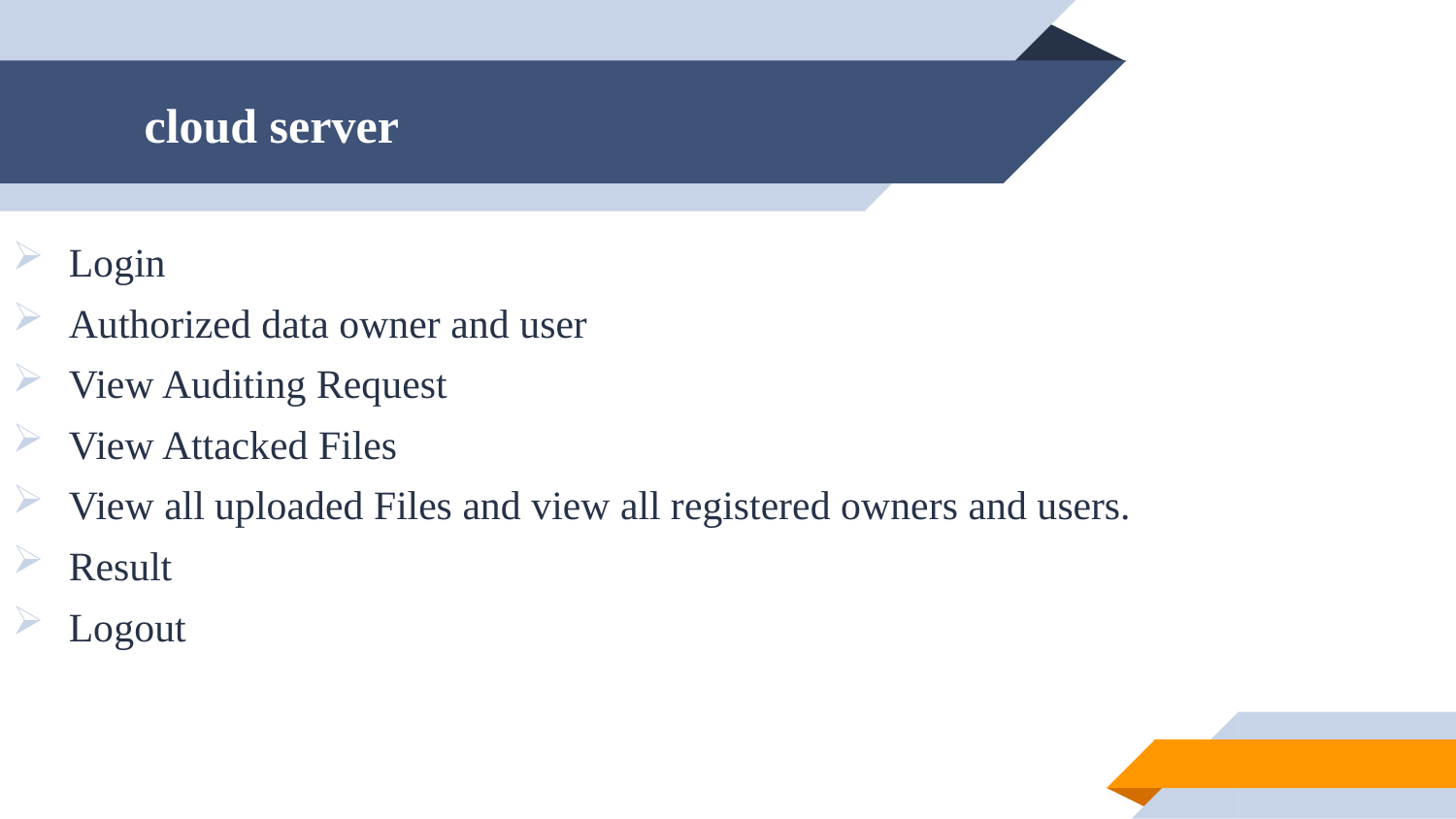

# cloud server
Login
Authorized data owner and user
View Auditing Request
View Attacked Files
View all uploaded Files and view all registered owners and users.
Result
Logout
16